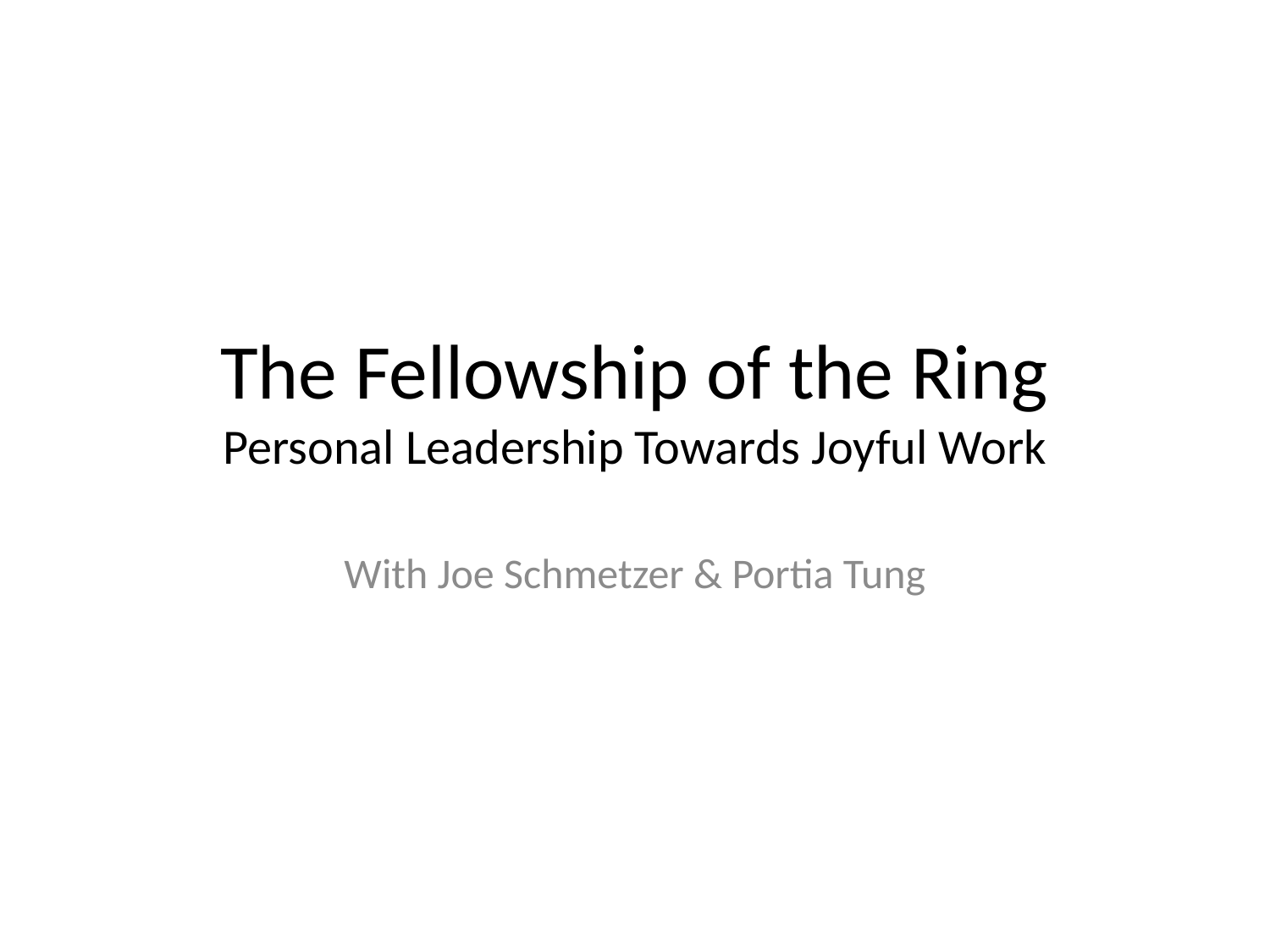

# The Fellowship of the Ring Personal Leadership Towards Joyful Work
With Joe Schmetzer & Portia Tung